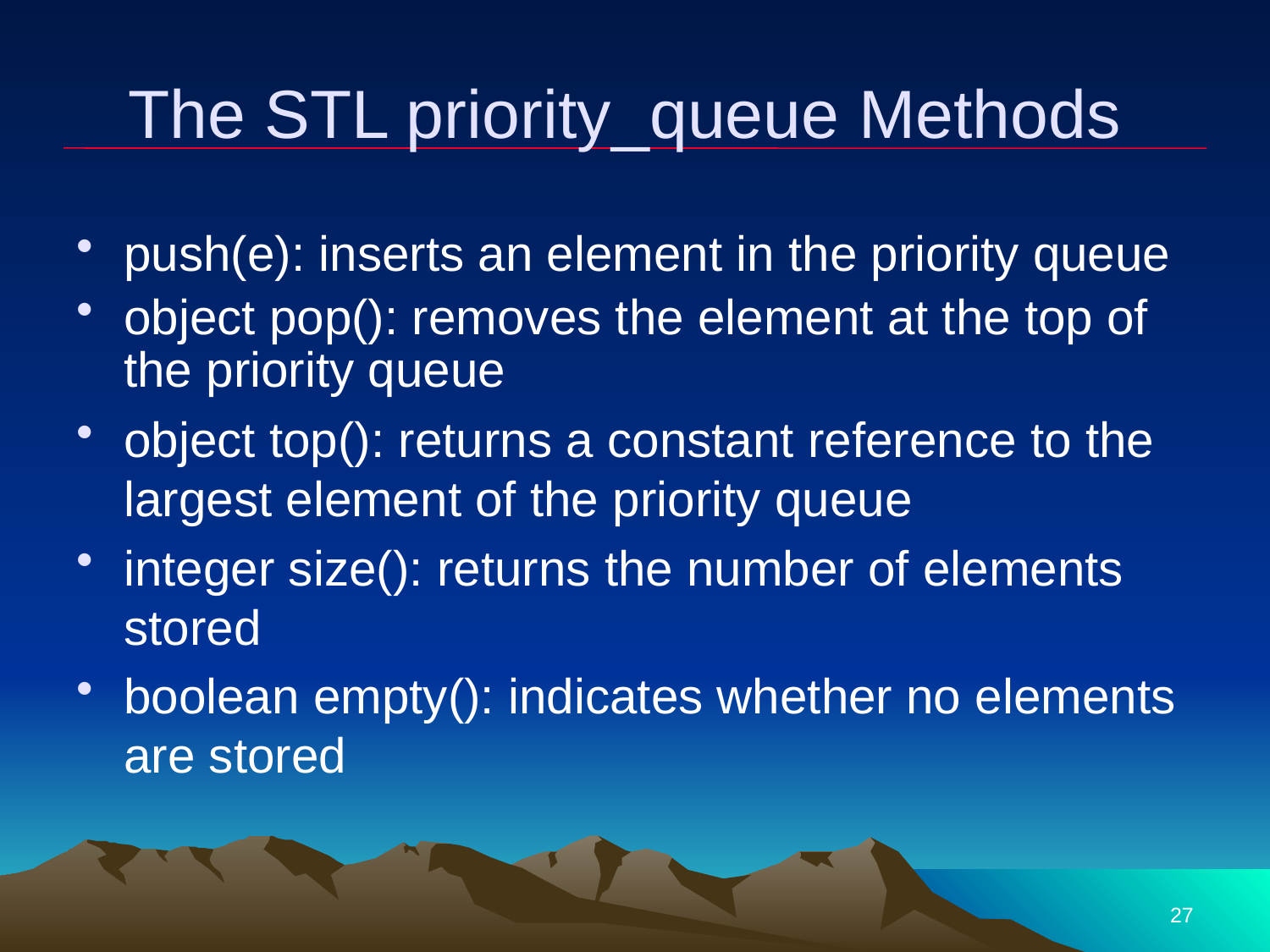

# The STL priority_queue Methods
push(e): inserts an element in the priority queue
object pop(): removes the element at the top of the priority queue
object top(): returns a constant reference to the largest element of the priority queue
integer size(): returns the number of elements stored
boolean empty(): indicates whether no elements are stored

27